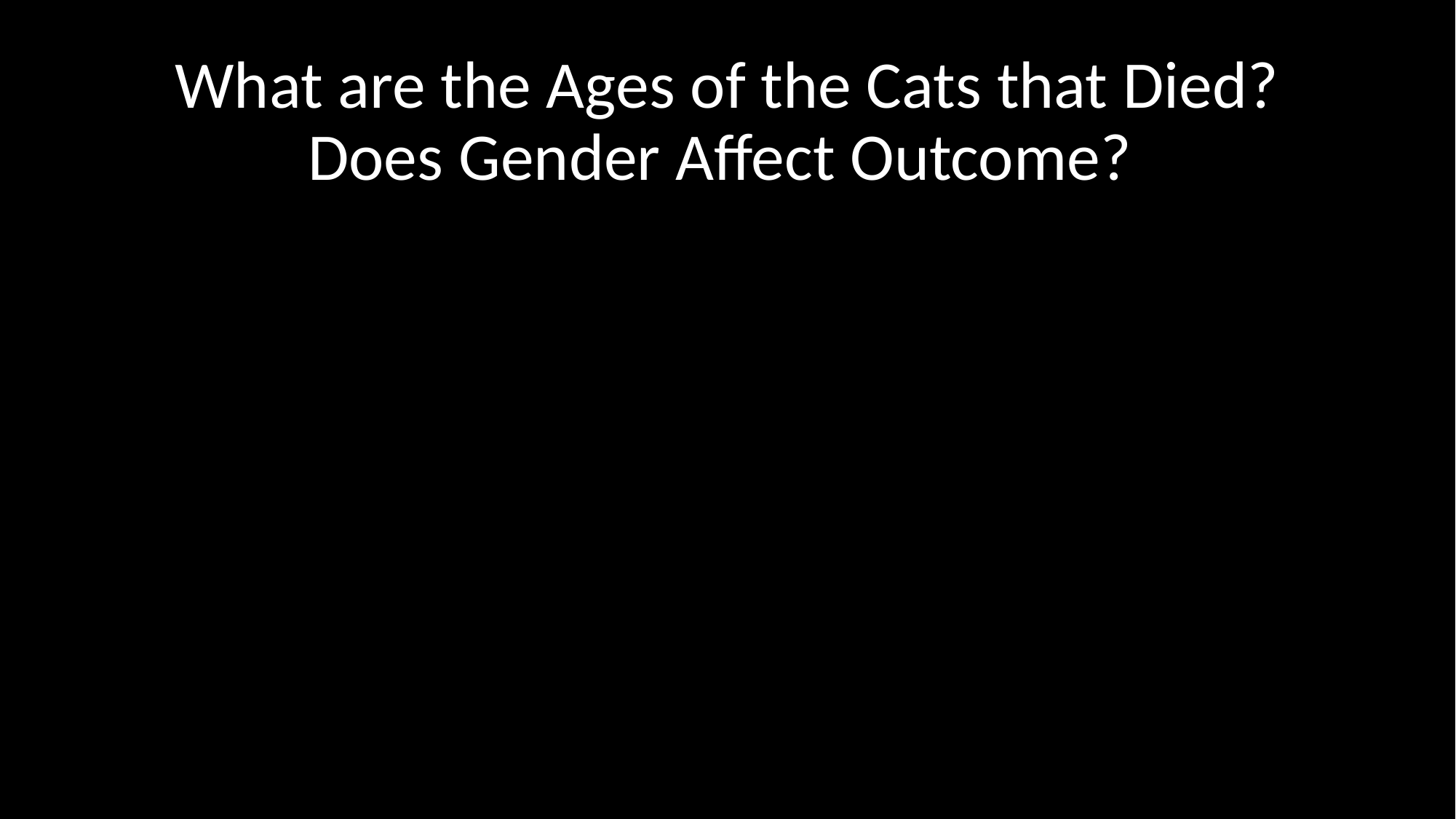

# What are the Ages of the Cats that Died? Does Gender Affect Outcome?